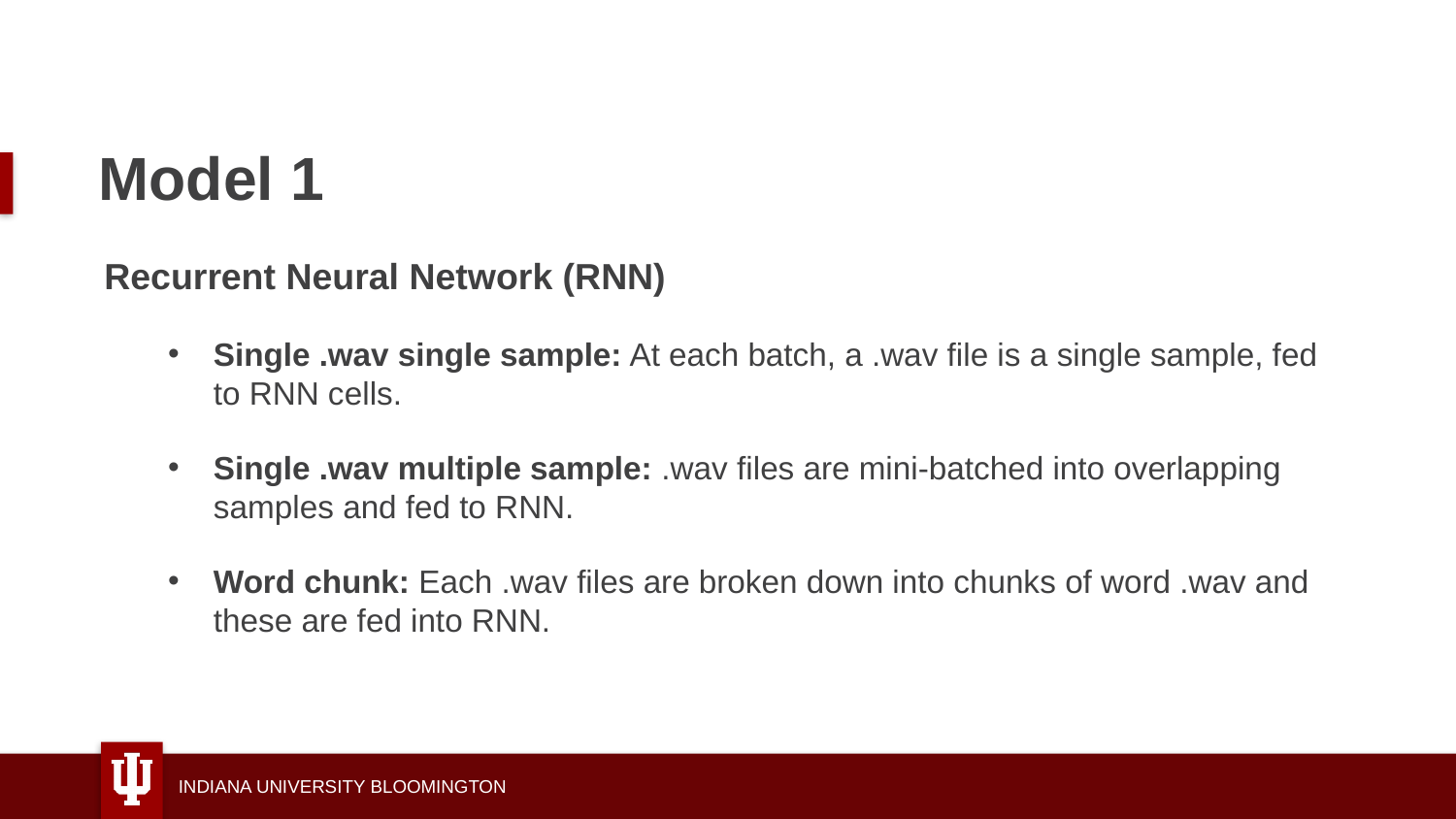

# Model 1
Recurrent Neural Network (RNN)
Single .wav single sample: At each batch, a .wav file is a single sample, fed to RNN cells.
Single .wav multiple sample: .wav files are mini-batched into overlapping samples and fed to RNN.
Word chunk: Each .wav files are broken down into chunks of word .wav and these are fed into RNN.